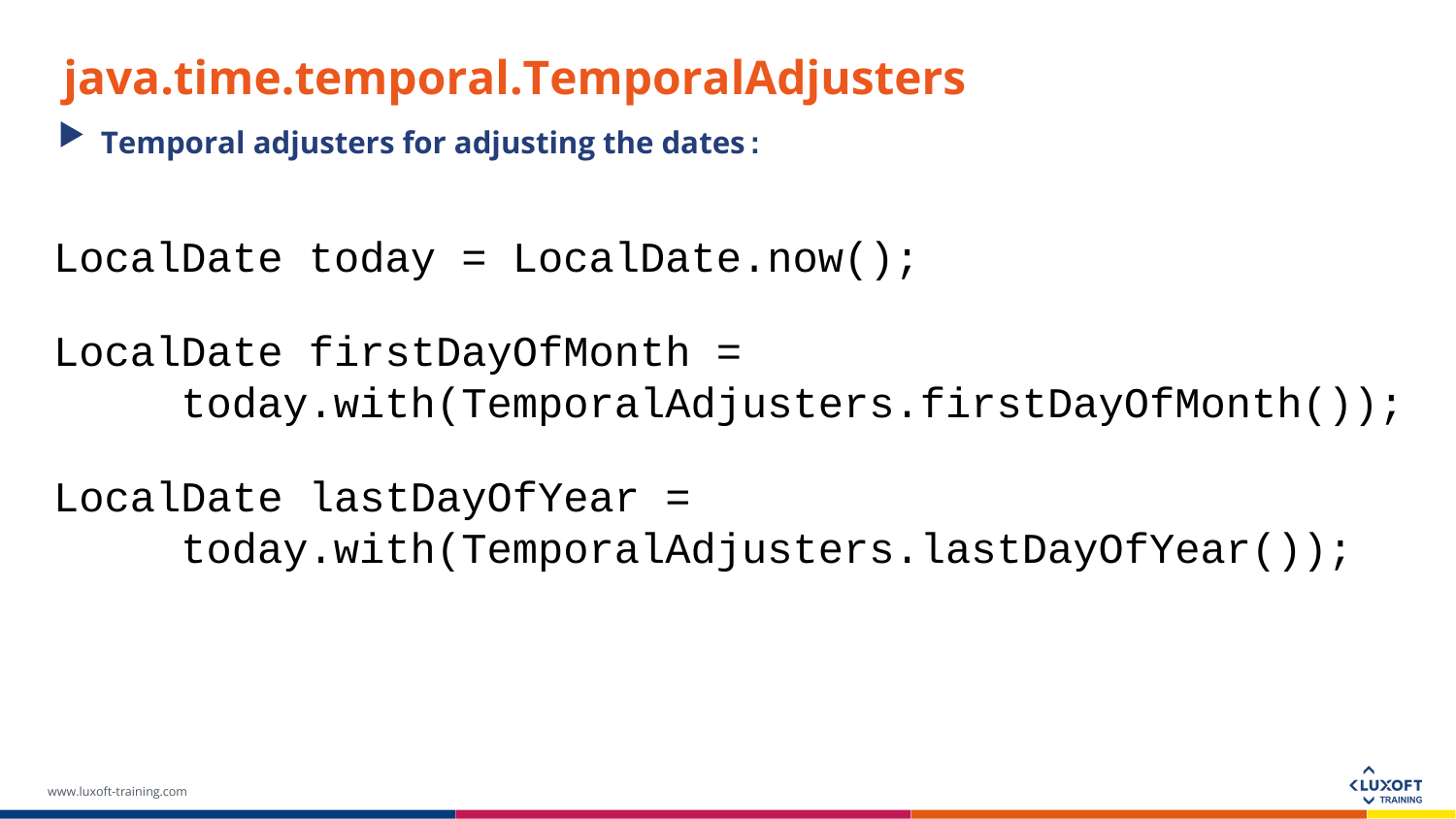

java.time.temporal.TemporalAdjusters

Temporal adjusters for adjusting the dates:

LocalDate today = LocalDate.now();

LocalDate firstDayOfMonth =
     today.with(TemporalAdjusters.firstDayOfMonth());

LocalDate lastDayOfYear =
     today.with(TemporalAdjusters.lastDayOfYear());